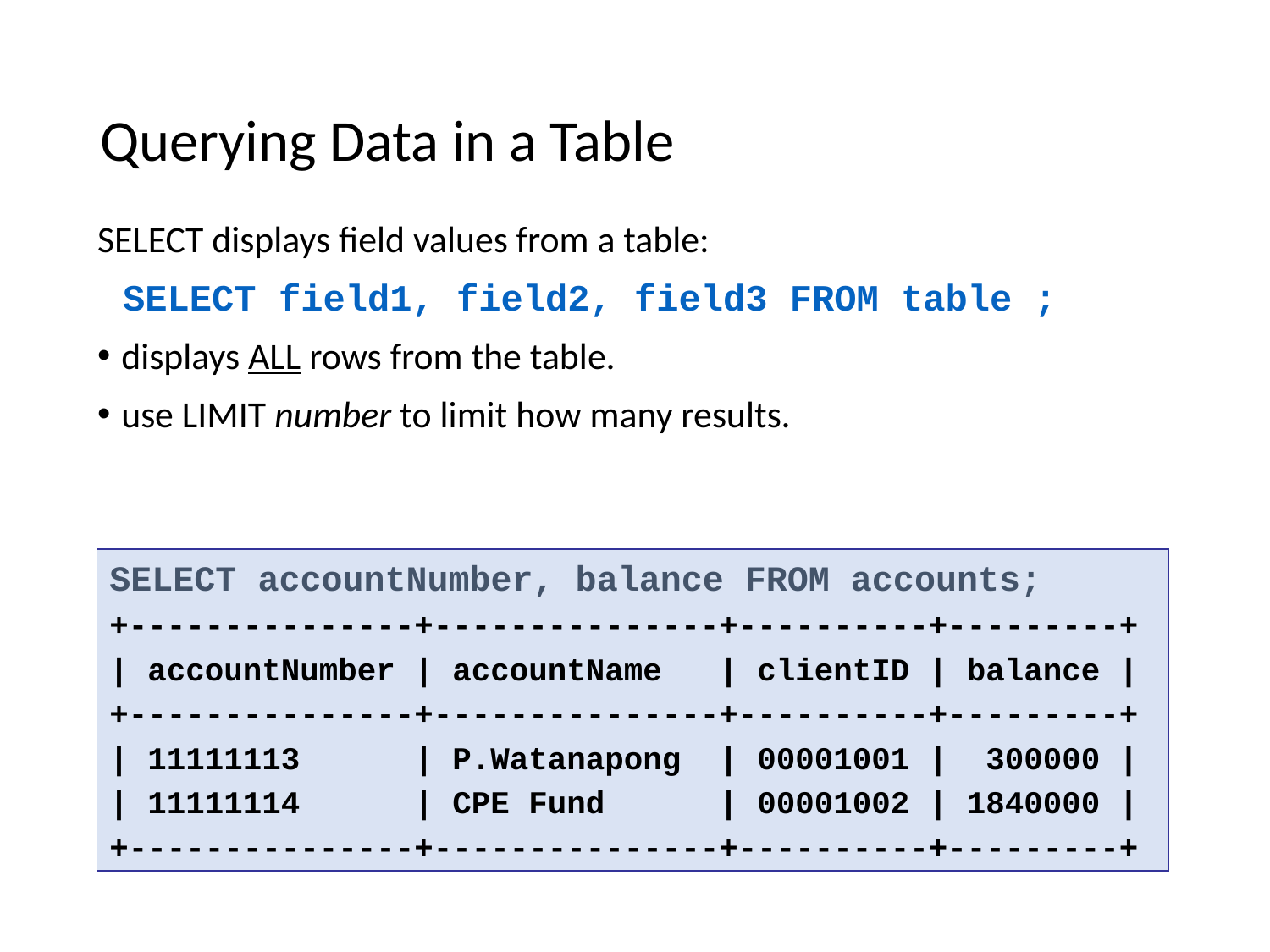

# Querying Data in a Table
SELECT displays field values from a table:
   SELECT field1, field2, field3 FROM table ;
displays ALL rows from the table.
use LIMIT number to limit how many results.
SELECT accountNumber, balance FROM accounts;
+---------------+---------------+----------+---------+
| accountNumber | accountName   | clientID | balance |
+---------------+---------------+----------+---------+
| 11111113      | P.Watanapong  | 00001001 |  300000 |
| 11111114      | CPE Fund      | 00001002 | 1840000 |
+---------------+---------------+----------+---------+